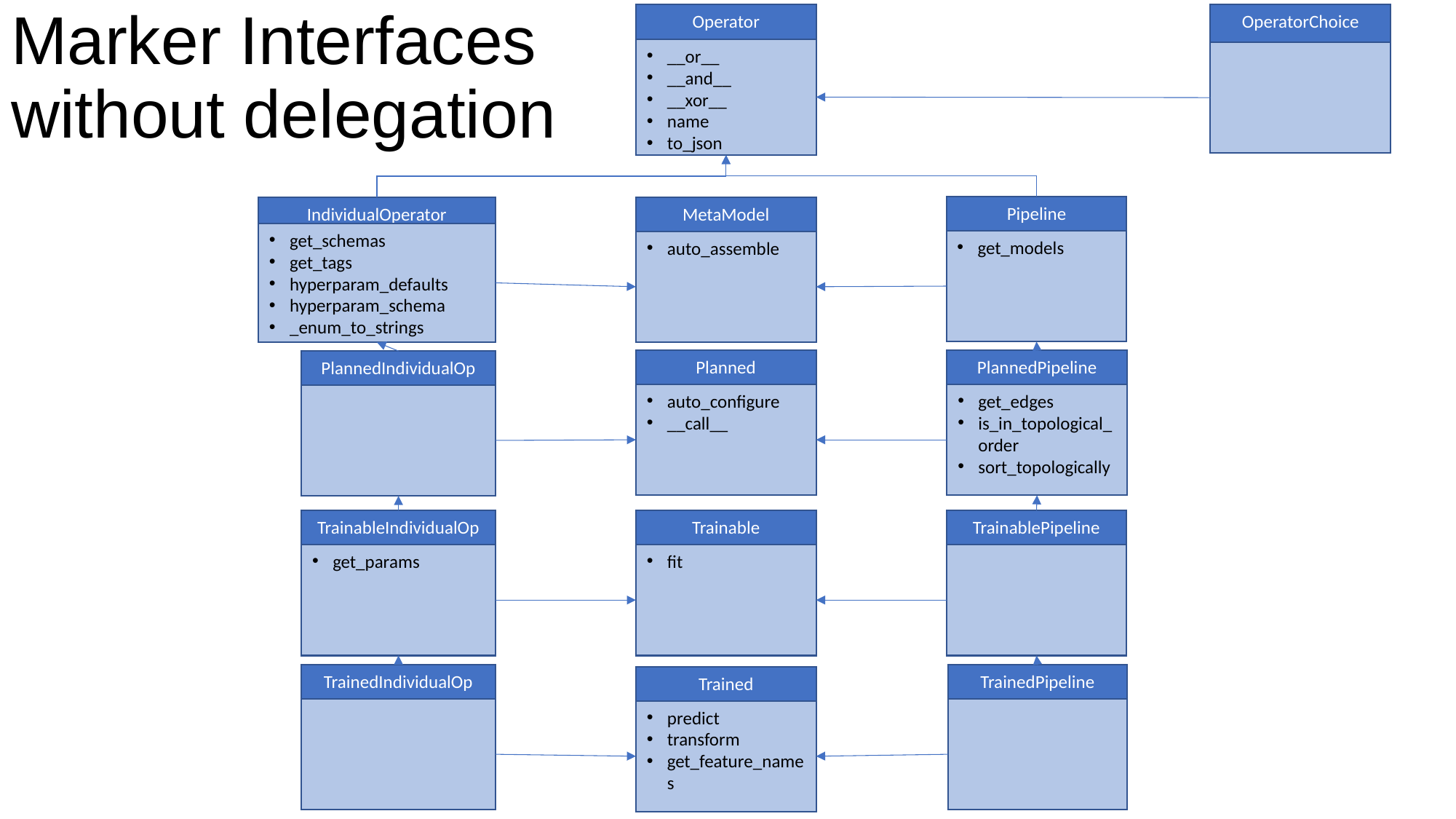

# Marker Interfaces without delegation
Operator
__or__
__and__
__xor__
name
to_json

OperatorChoice

Pipeline
get_models

MetaModel
auto_assemble
IndividualOperator
get_schemas
get_tags
hyperparam_defaults
hyperparam_schema
_enum_to_strings

Planned
auto_configure
__call__
PlannedPipeline
get_edges
is_in_topological_order
sort_topologically
PlannedIndividualOp

TrainableIndividualOp
get_params
Trainable
fit
TrainablePipeline

TrainedIndividualOp

TrainedPipeline

Trained
predict
transform
get_feature_names